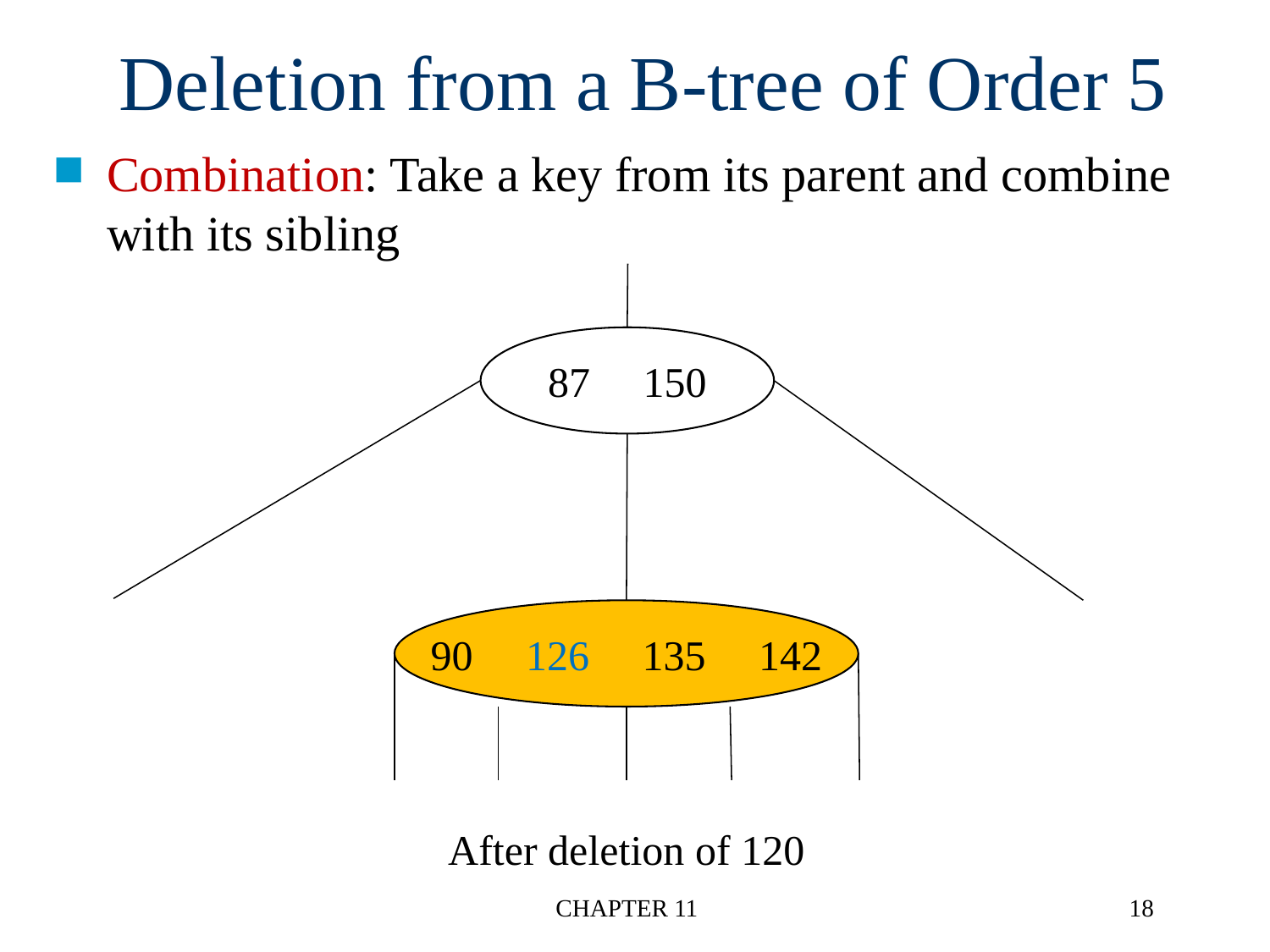

# Deletion from a B-tree of Order 5
Combination: Take a key from its parent and combine with its sibling
87     150
90     126     135     142
After deletion of 120
CHAPTER 11
18